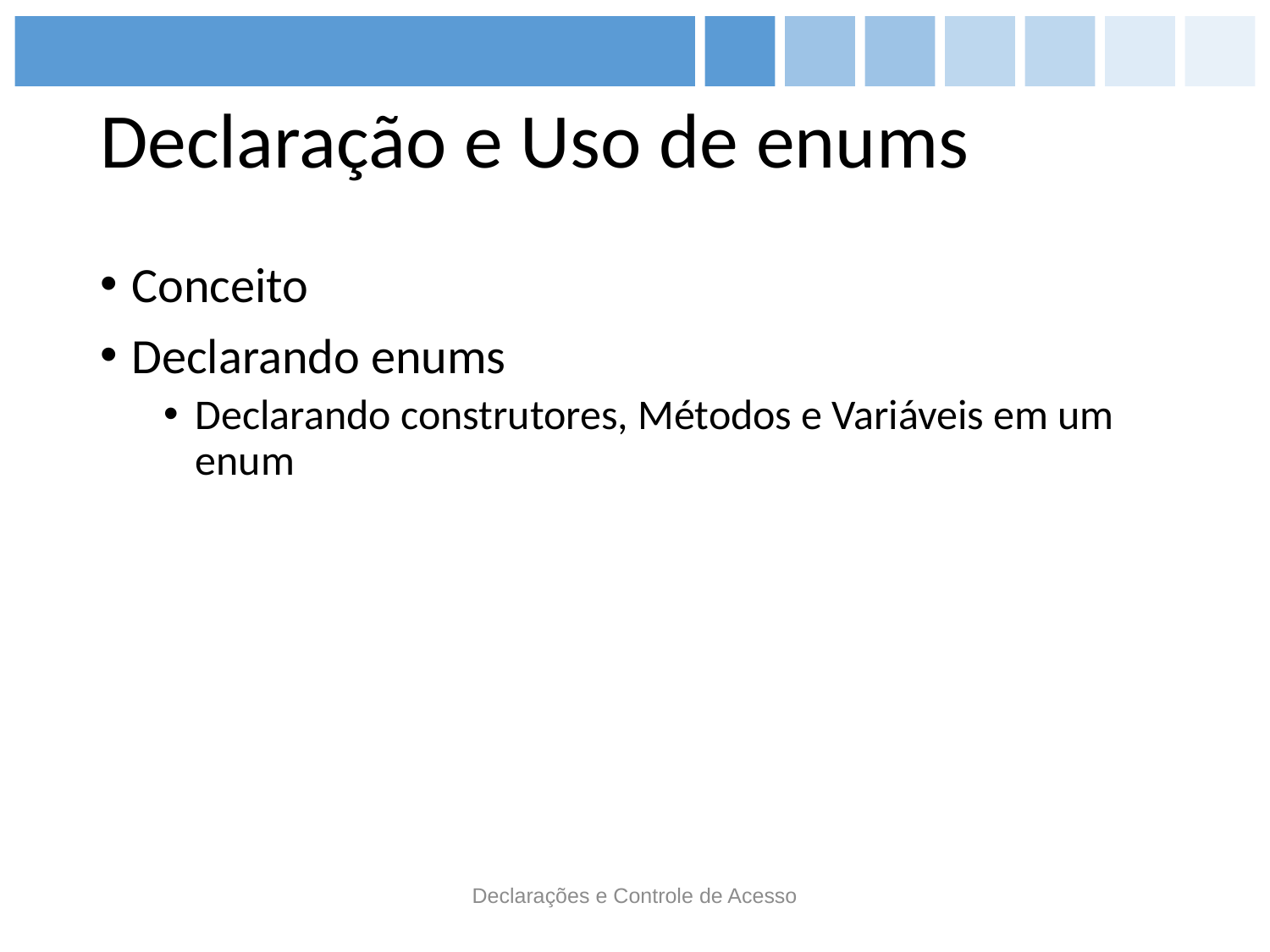

# Declaração e Uso de enums
Conceito
Declarando enums
Declarando construtores, Métodos e Variáveis em um enum
Declarações e Controle de Acesso